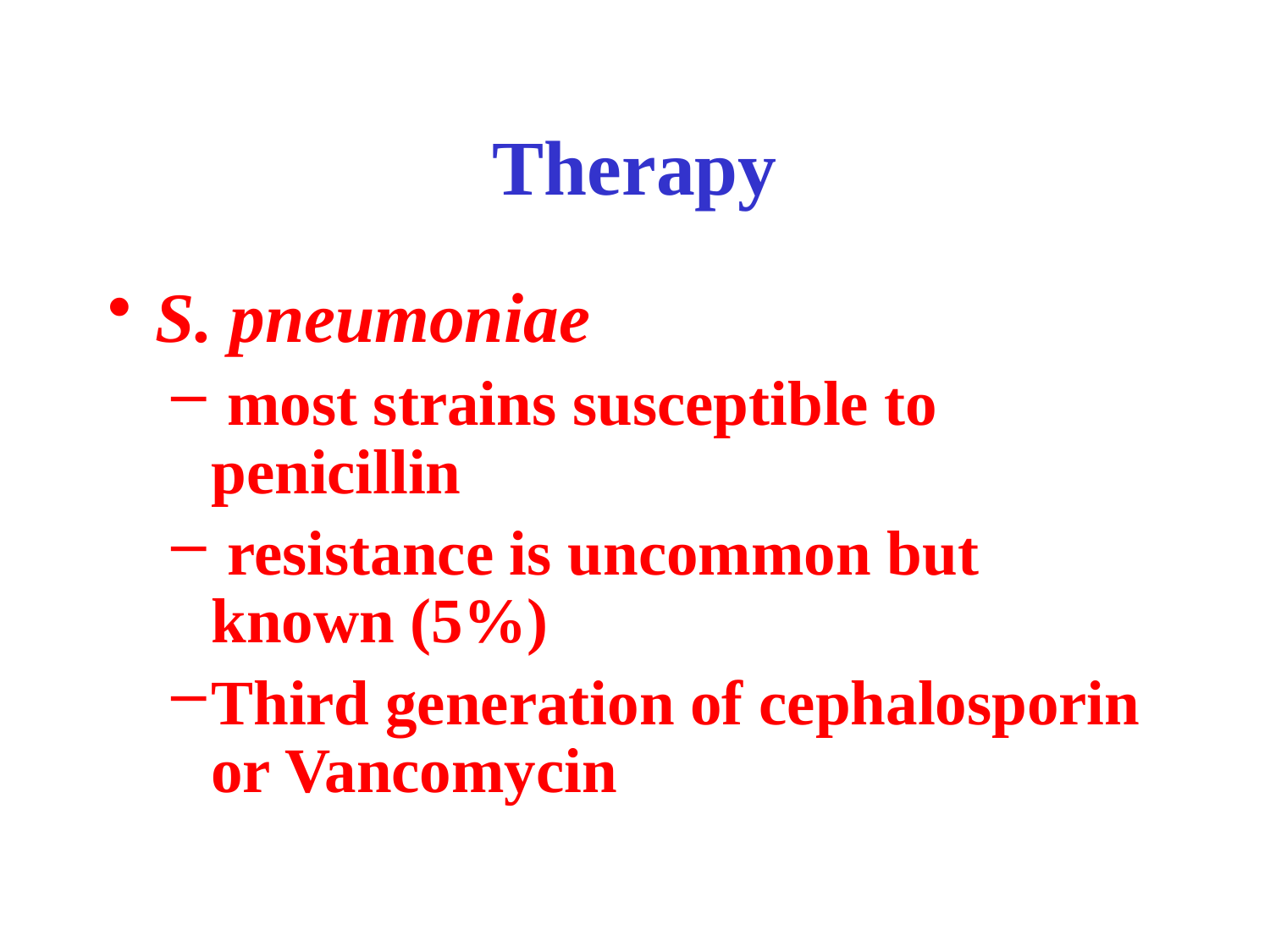

# Therapy
S. pneumoniae
 most strains susceptible to penicillin
 resistance is uncommon but known (5%)
Third generation of cephalosporin or Vancomycin